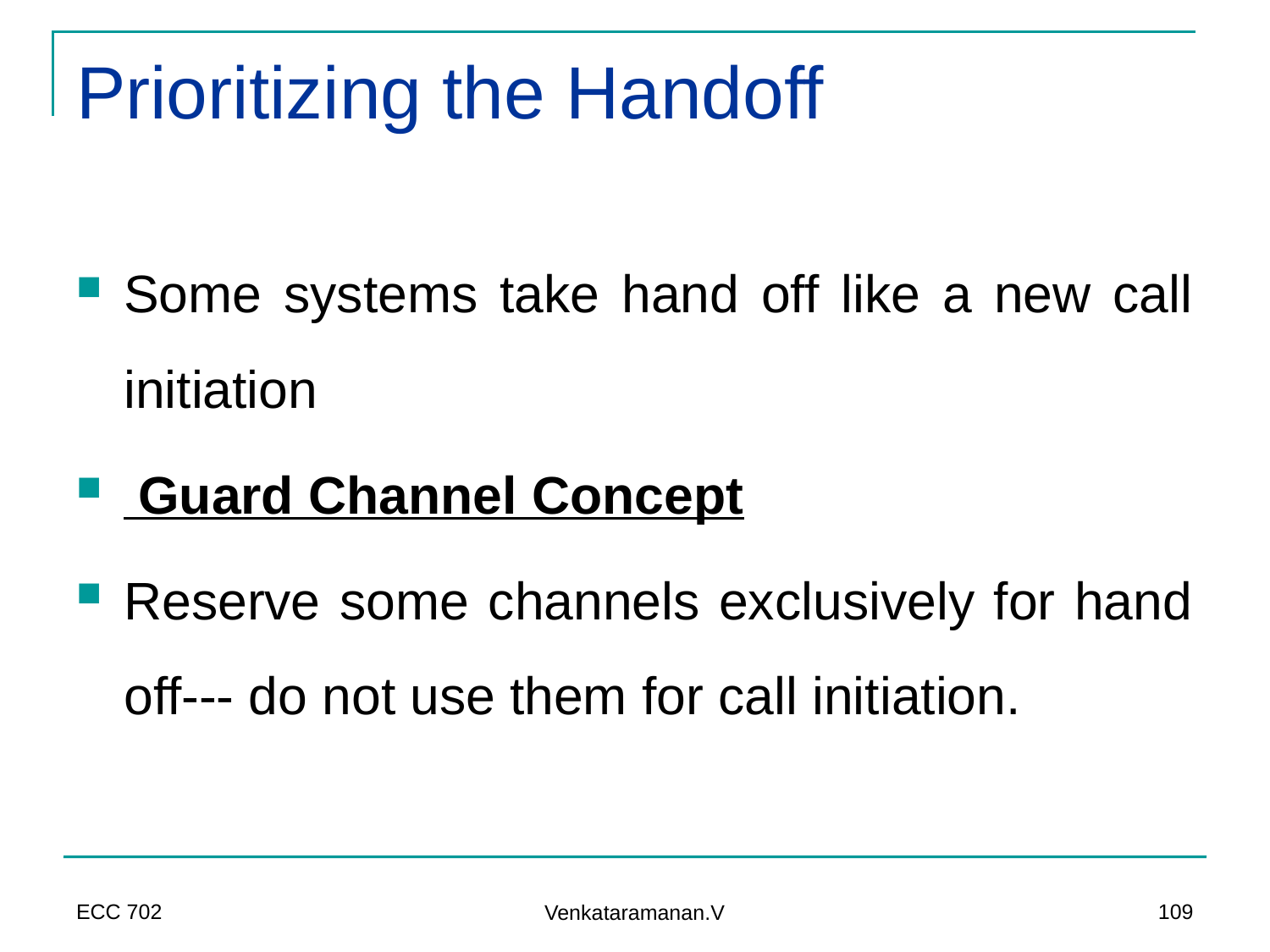

# Prioritizing the Handoff
Some systems take hand off like a new call initiation
 Guard Channel Concept
Reserve some channels exclusively for hand off--- do not use them for call initiation.

ECC 702
109
Venkataramanan.V